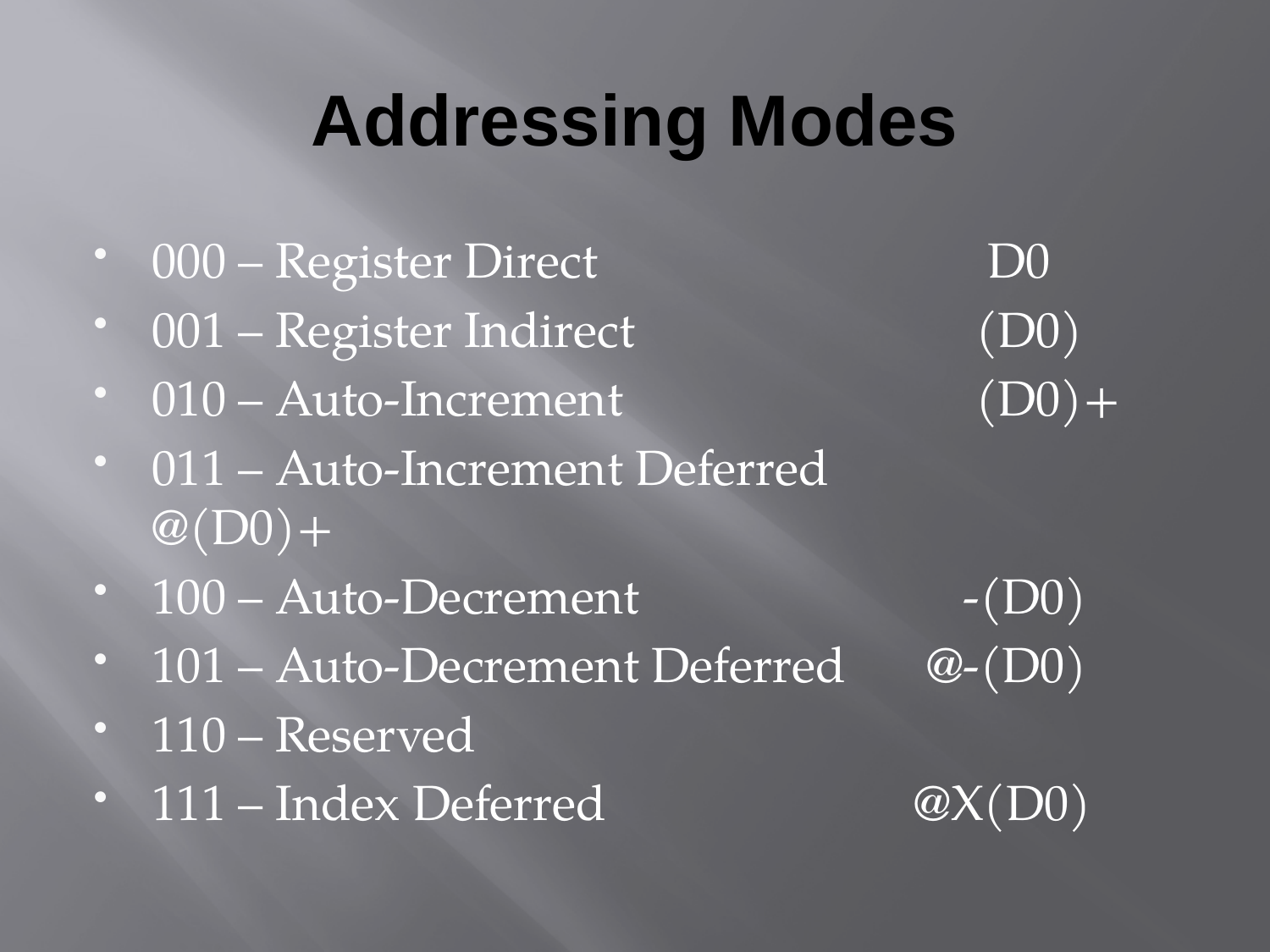

# Addressing Modes
000 – Register Direct			      D0
001 – Register Indirect			     (D0)
010 – Auto-Increment			     (D0)+
011 – Auto-Increment Deferred		  @(D0)+
100 – Auto-Decrement			    -(D0)
101 – Auto-Decrement Deferred	 @-(D0)
110 – Reserved
111 – Index Deferred			@X(D0)